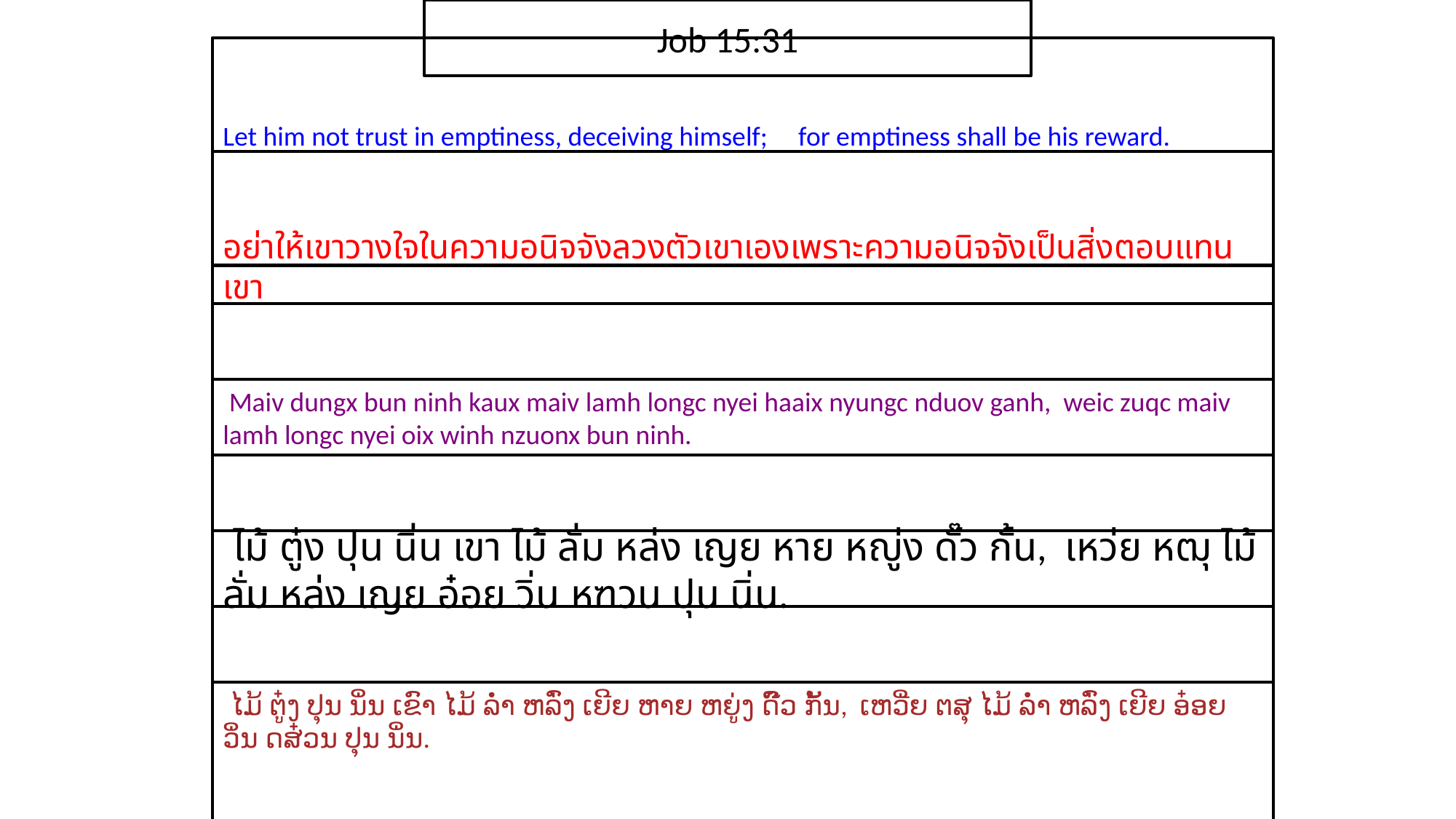

Job 15:31
Let him not trust in emptiness, deceiving himself;     for emptiness shall be his reward.
อย่า​ให้​เขา​วางใจ​ใน​ความ​อนิจจัง​ลวง​ตัว​เขา​เองเพราะ​ความ​อนิจจัง​เป็น​สิ่ง​ตอบ​แทน​เขา
 Maiv dungx bun ninh kaux maiv lamh longc nyei haaix nyungc nduov ganh,  weic zuqc maiv lamh longc nyei oix winh nzuonx bun ninh.
 ไม้ ตู๋ง ปุน นิ่น เขา ไม้ ลั่ม หล่ง เญย หาย หญู่ง ดั๊ว กั้น,  เหว่ย หฒุ ไม้ ลั่ม หล่ง เญย อ๋อย วิ่น หฑวน ปุน นิ่น.
 ໄມ້ ຕູ໋ງ ປຸນ ນິ່ນ ເຂົາ ໄມ້ ລ່ຳ ຫລົ່ງ ເຍີຍ ຫາຍ ຫຍູ່ງ ດົ໊ວ ກັ້ນ,  ເຫວີ່ຍ ຕສຸ ໄມ້ ລ່ຳ ຫລົ່ງ ເຍີຍ ອ໋ອຍ ວິ່ນ ດສ໋ວນ ປຸນ ນິ່ນ.